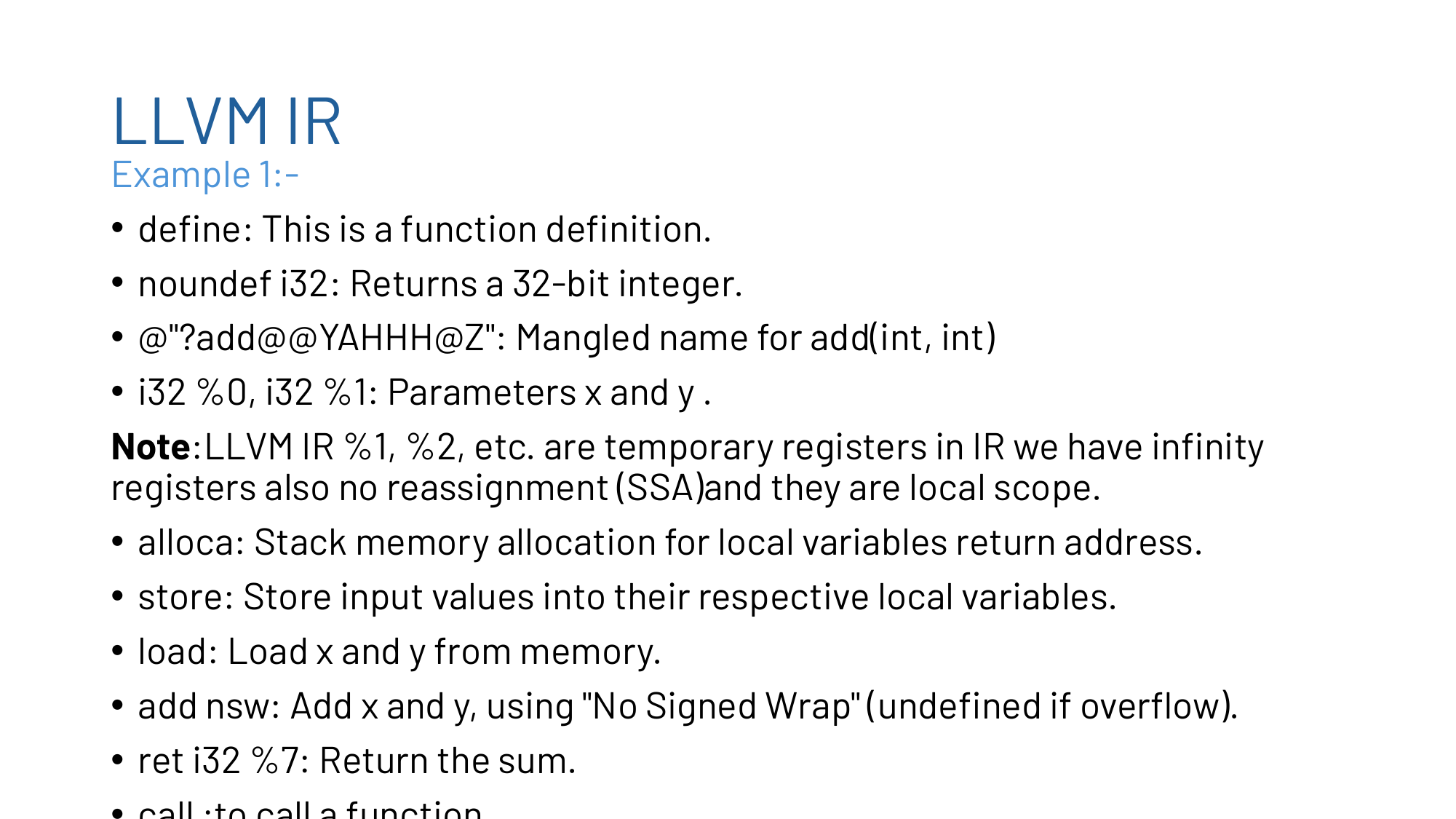

# LLVM IR
Example 1:-
define: This is a function definition.
noundef i32: Returns a 32-bit integer.
@"?add@@YAHHH@Z": Mangled name for add(int, int)
i32 %0, i32 %1: Parameters x and y .
Note:LLVM IR %1, %2, etc. are temporary registers in IR we have infinity registers also no reassignment (SSA)and they are local scope.
alloca: Stack memory allocation for local variables return address.
store: Store input values into their respective local variables.
load: Load x and y from memory.
add nsw: Add x and y, using "No Signed Wrap" (undefined if overflow).
ret i32 %7: Return the sum.
call :to call a function.